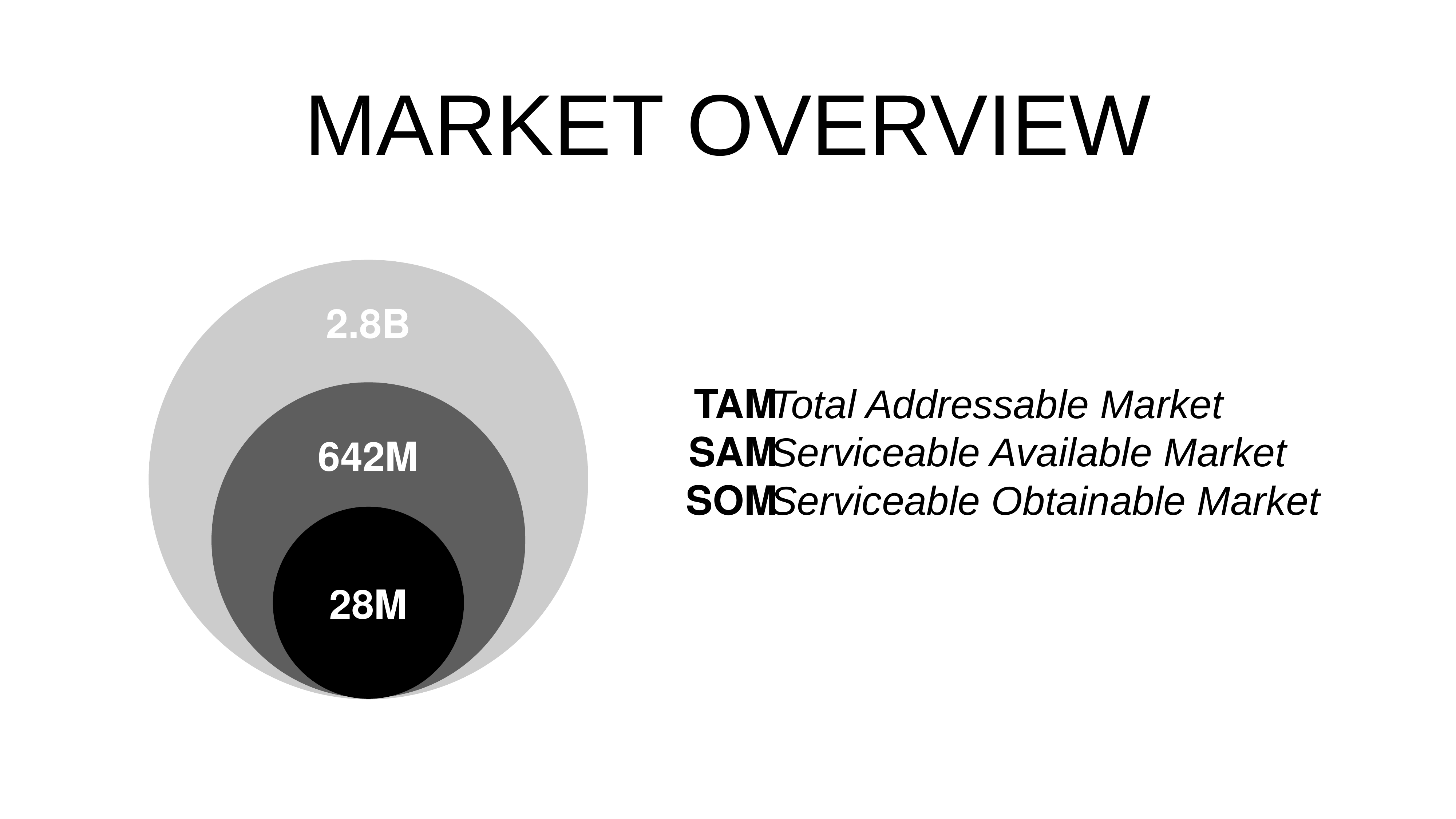

# Market Overview

2.8B
TAM
SAM
SOM
Total Addressable Market
Serviceable Available Market
Serviceable Obtainable Market

642M

28M